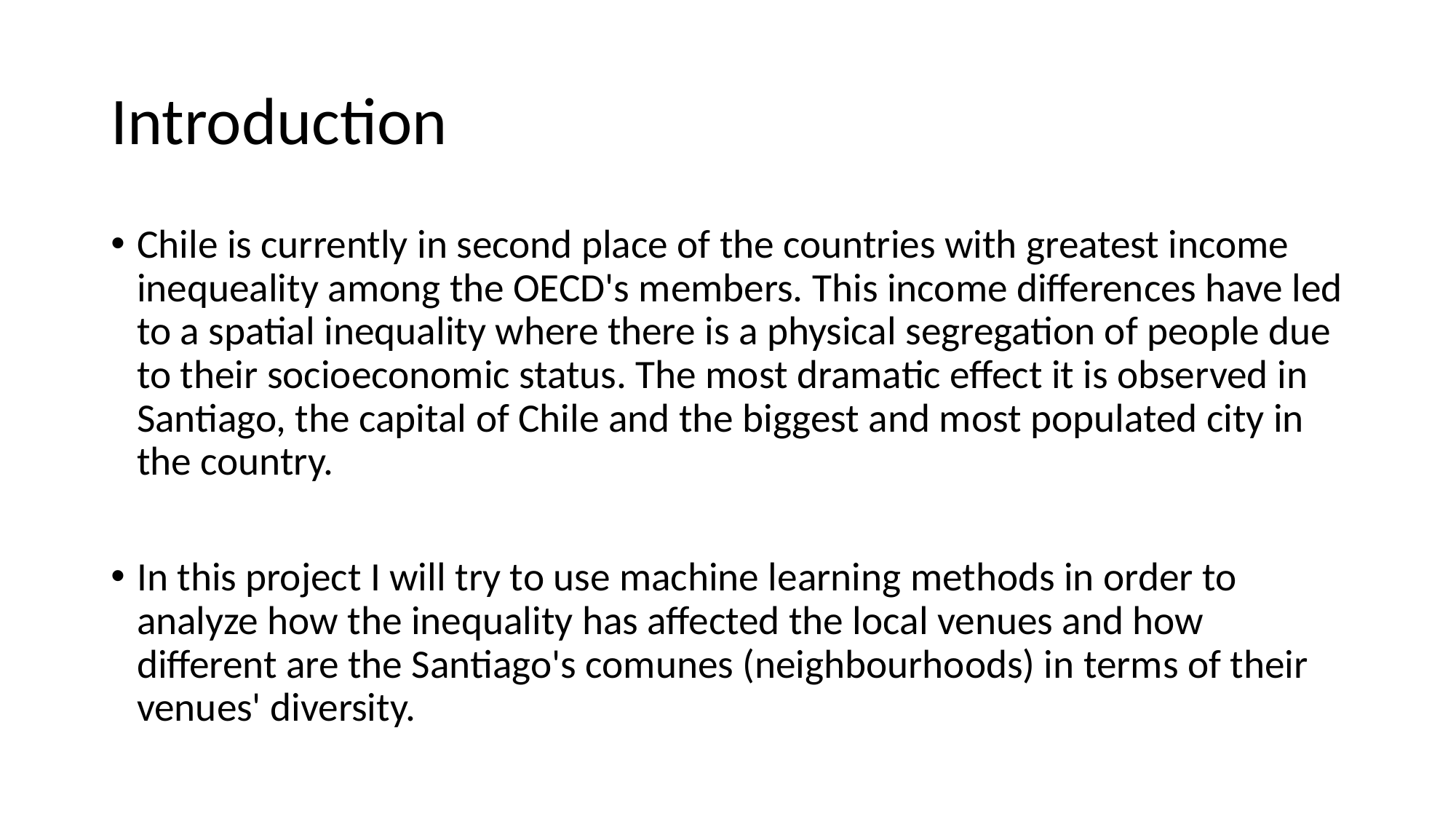

# Introduction
Chile is currently in second place of the countries with greatest income inequeality among the OECD's members. This income differences have led to a spatial inequality where there is a physical segregation of people due to their socioeconomic status. The most dramatic effect it is observed in Santiago, the capital of Chile and the biggest and most populated city in the country.

In this project I will try to use machine learning methods in order to analyze how the inequality has affected the local venues and how different are the Santiago's comunes (neighbourhoods) in terms of their venues' diversity.